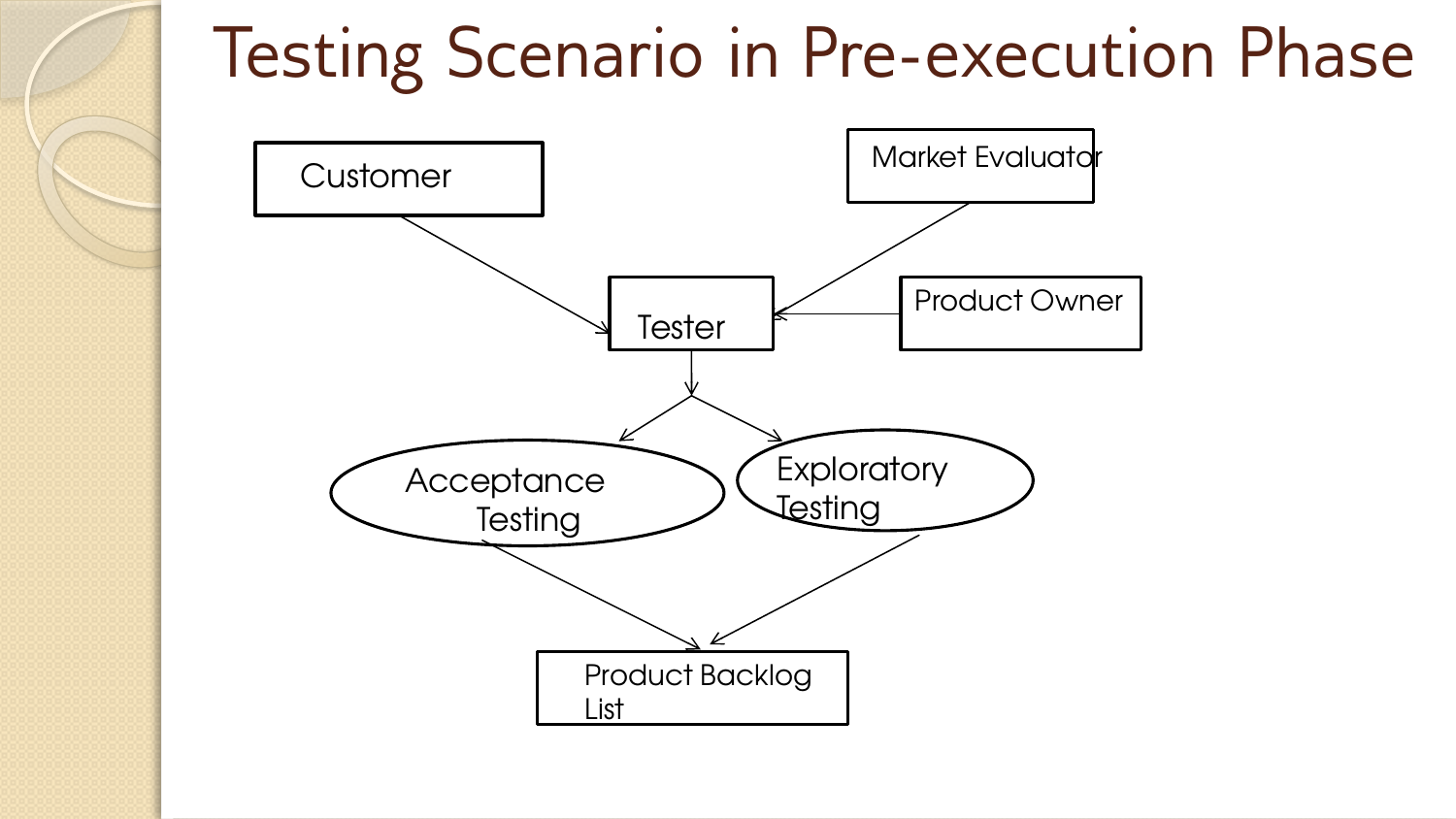

Testing Scenario in Pre-execution Phase
11

Market Evaluator

Customer
    Tester
Product Owner

   Acceptance
           Testing

Exploratory Testing
Product Backlog List